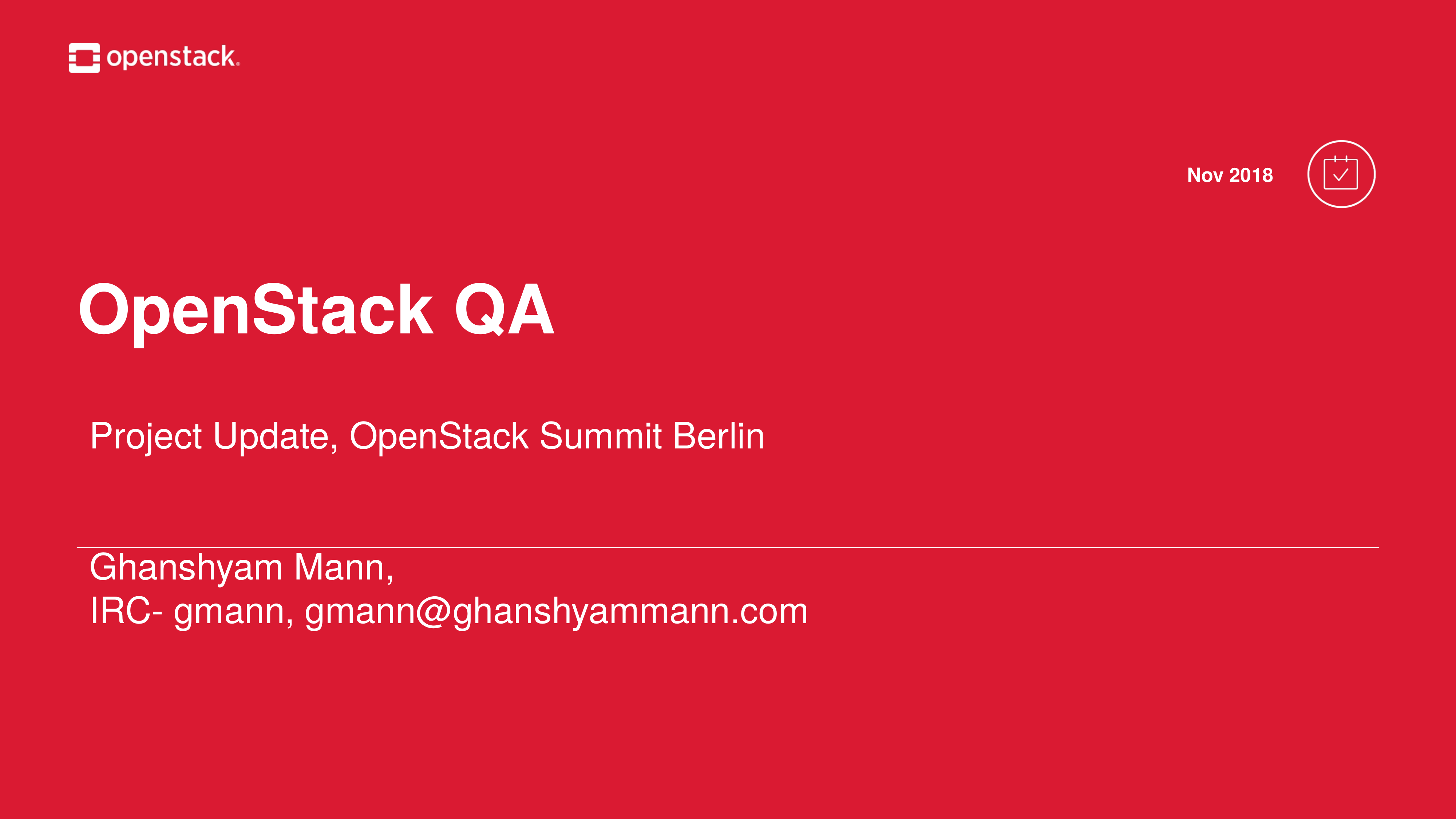

# OpenStack QA
Nov 2018
Project Update, OpenStack Summit Berlin

Ghanshyam Mann,
IRC- gmann, gmann@ghanshyammann.com